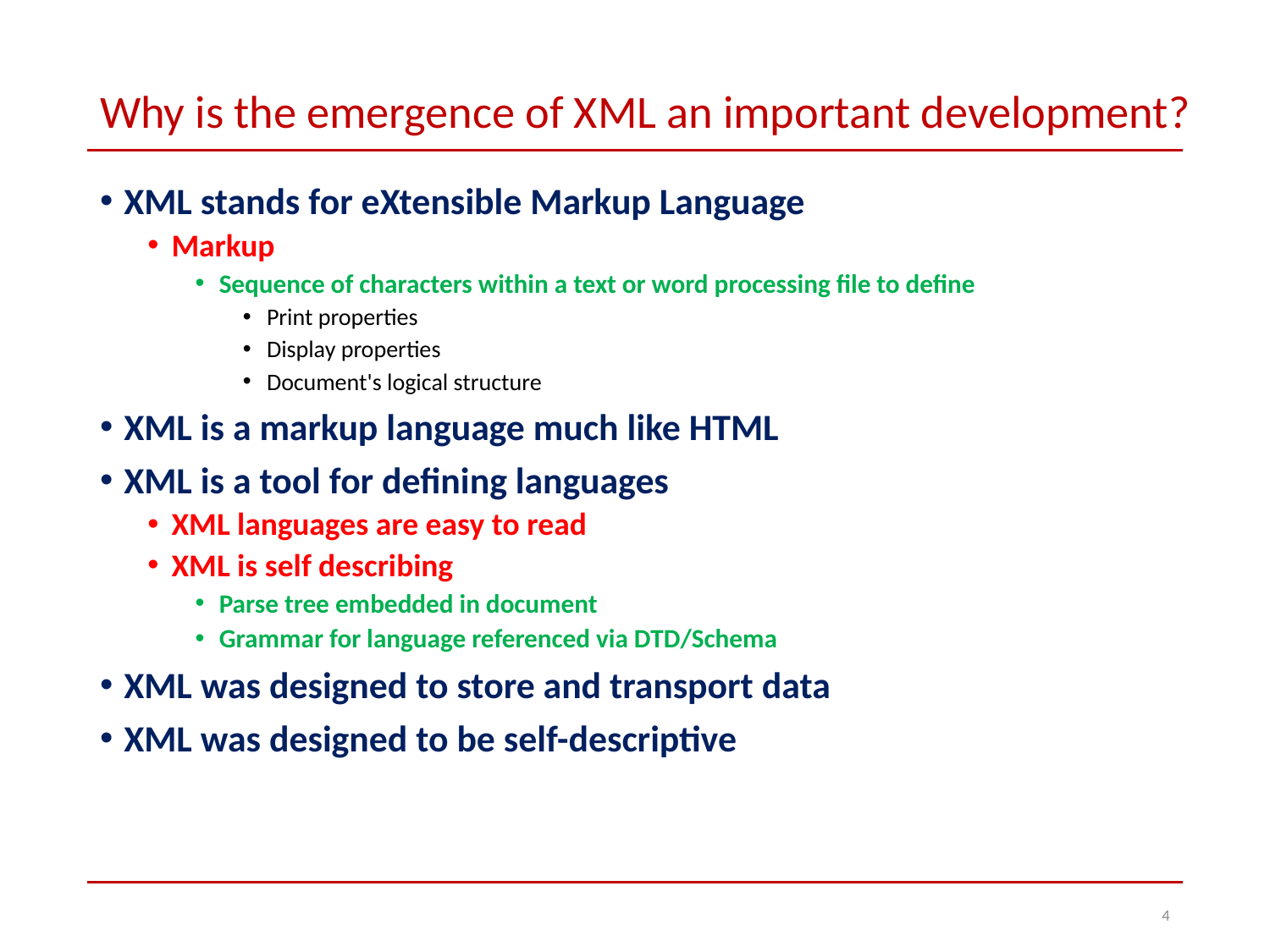

# Why is the emergence of XML an important development?
XML stands for eXtensible Markup Language
Markup
Sequence of characters within a text or word processing file to define
Print properties
Display properties
Document's logical structure
XML is a markup language much like HTML
XML is a tool for defining languages
XML languages are easy to read
XML is self describing
Parse tree embedded in document
Grammar for language referenced via DTD/Schema
XML was designed to store and transport data
XML was designed to be self-descriptive
4